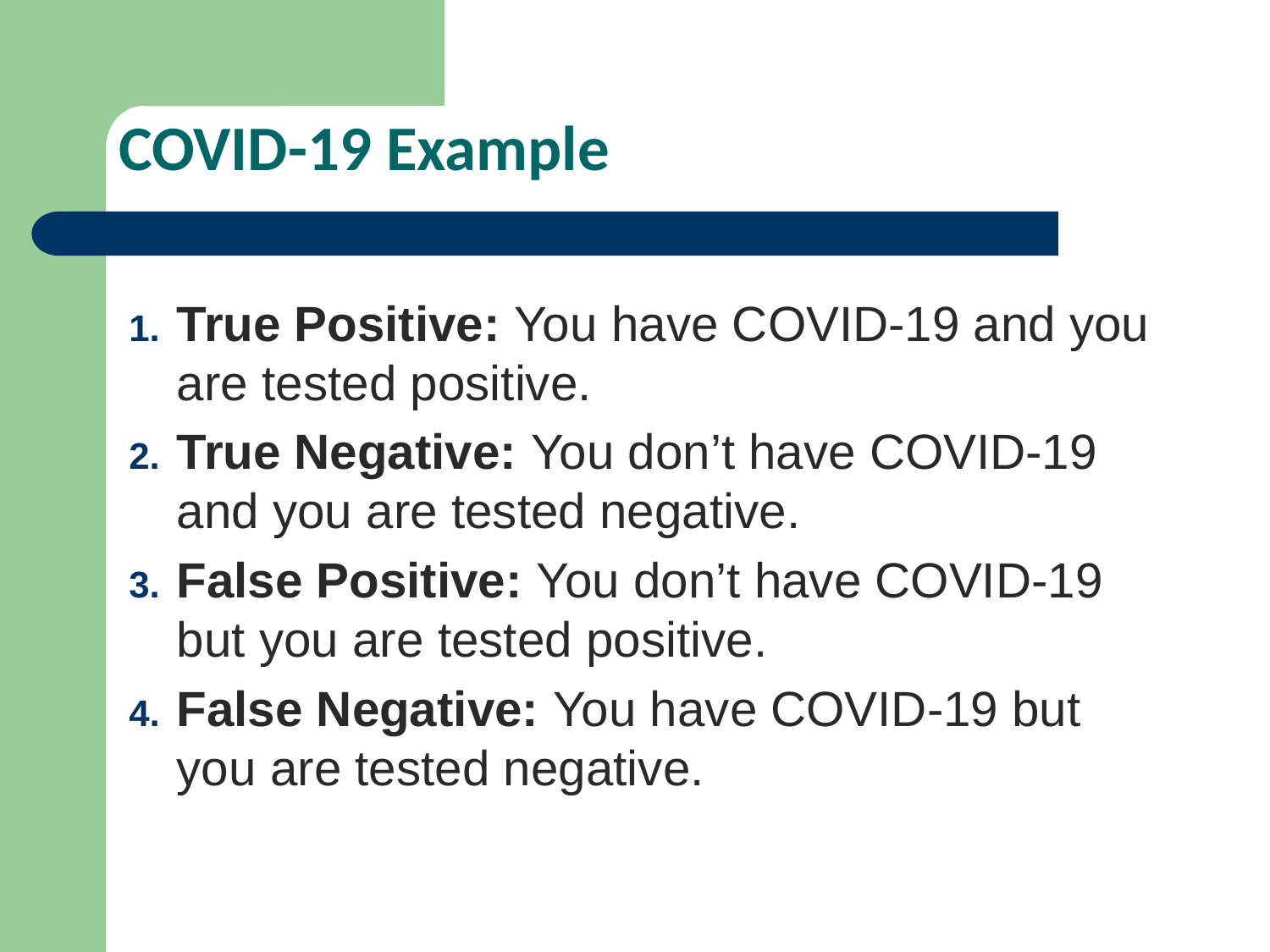

# COVID-19 Example
True Positive: You have COVID-19 and you are tested positive.
True Negative: You don’t have COVID-19 and you are tested negative.
False Positive: You don’t have COVID-19 but you are tested positive.
False Negative: You have COVID-19 but you are tested negative.